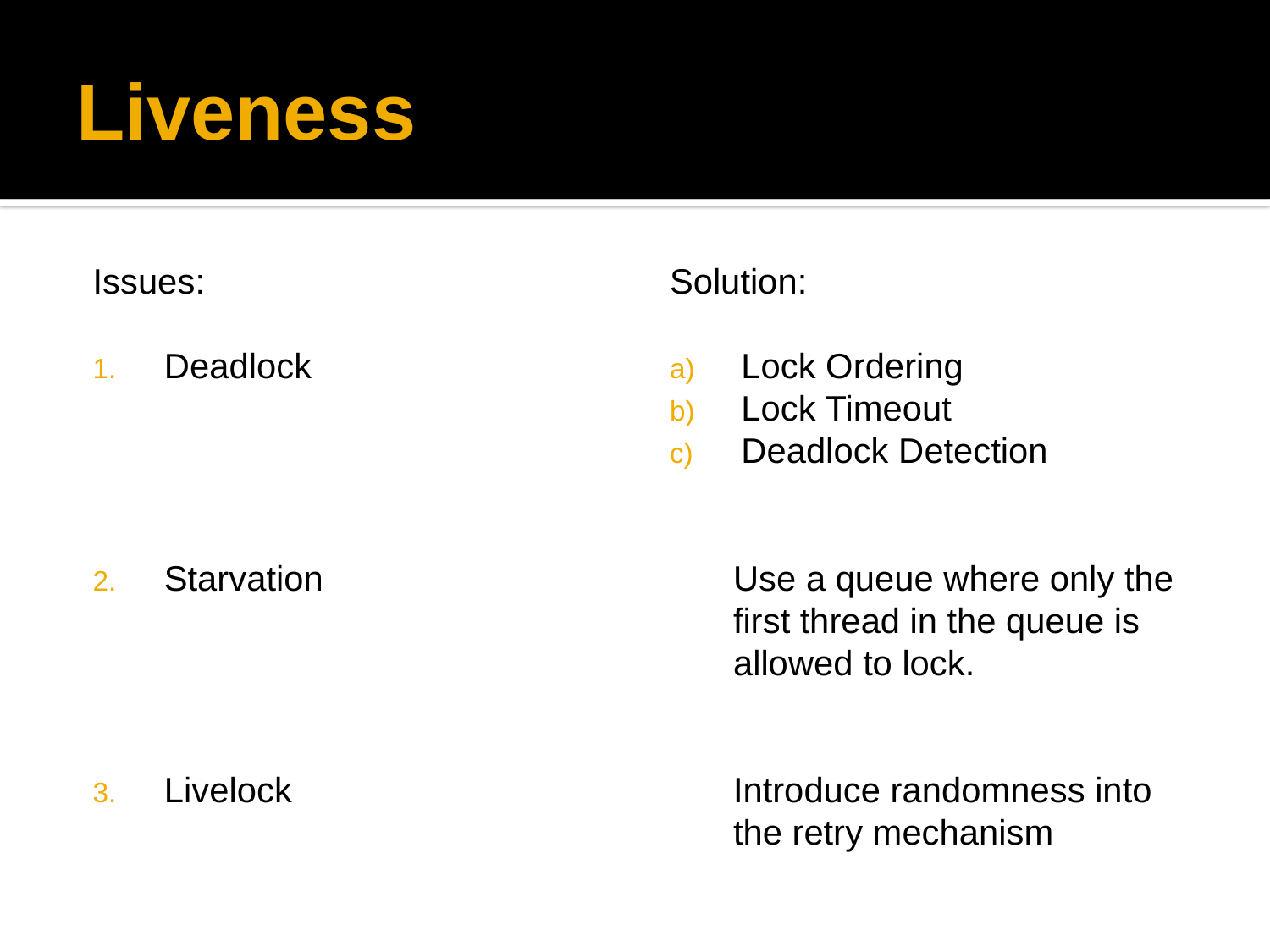

# Liveness
Issues:

Deadlock

Starvation

Livelock
Solution:

Lock Ordering
Lock Timeout
Deadlock Detection

	Use a queue where only the first thread in the queue is allowed to lock.

	Introduce randomness into the retry mechanism